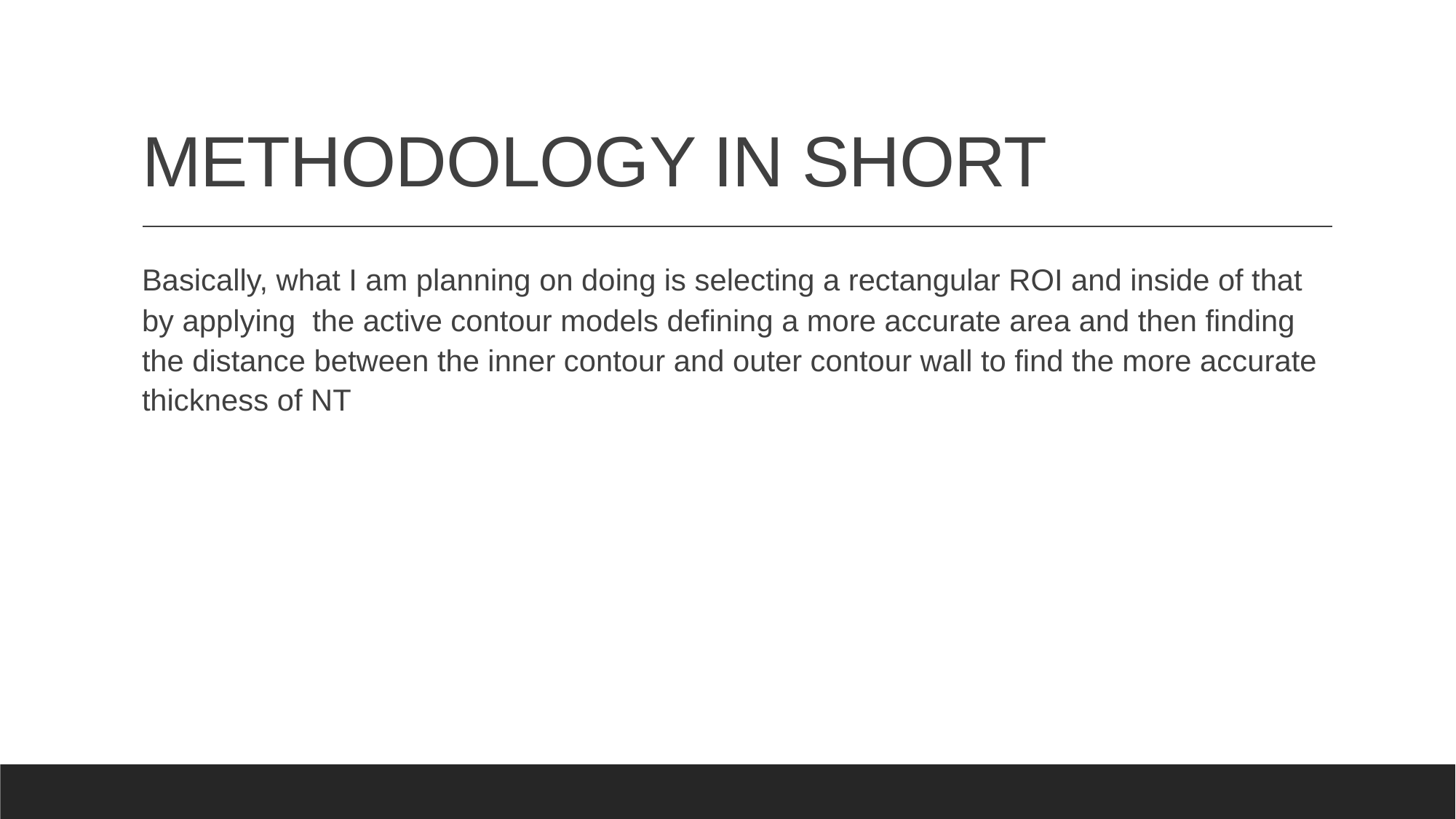

# METHODOLOGY IN SHORT
Basically, what I am planning on doing is selecting a rectangular ROI and inside of that by applying  the active contour models defining a more accurate area and then finding the distance between the inner contour and outer contour wall to find the more accurate thickness of NT